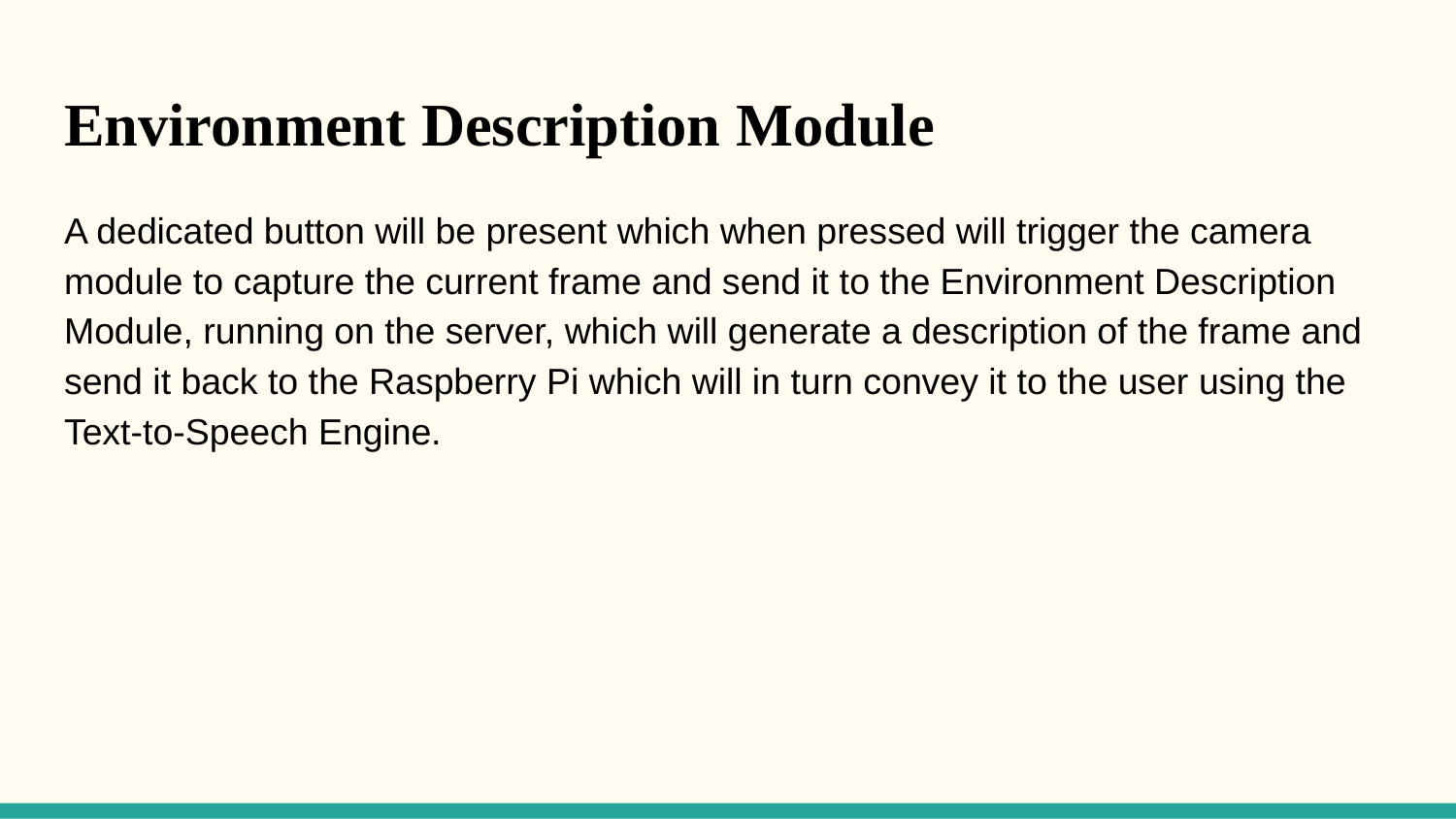

# Environment Description Module
A dedicated button will be present which when pressed will trigger the camera module to capture the current frame and send it to the Environment Description Module, running on the server, which will generate a description of the frame and send it back to the Raspberry Pi which will in turn convey it to the user using the Text-to-Speech Engine.